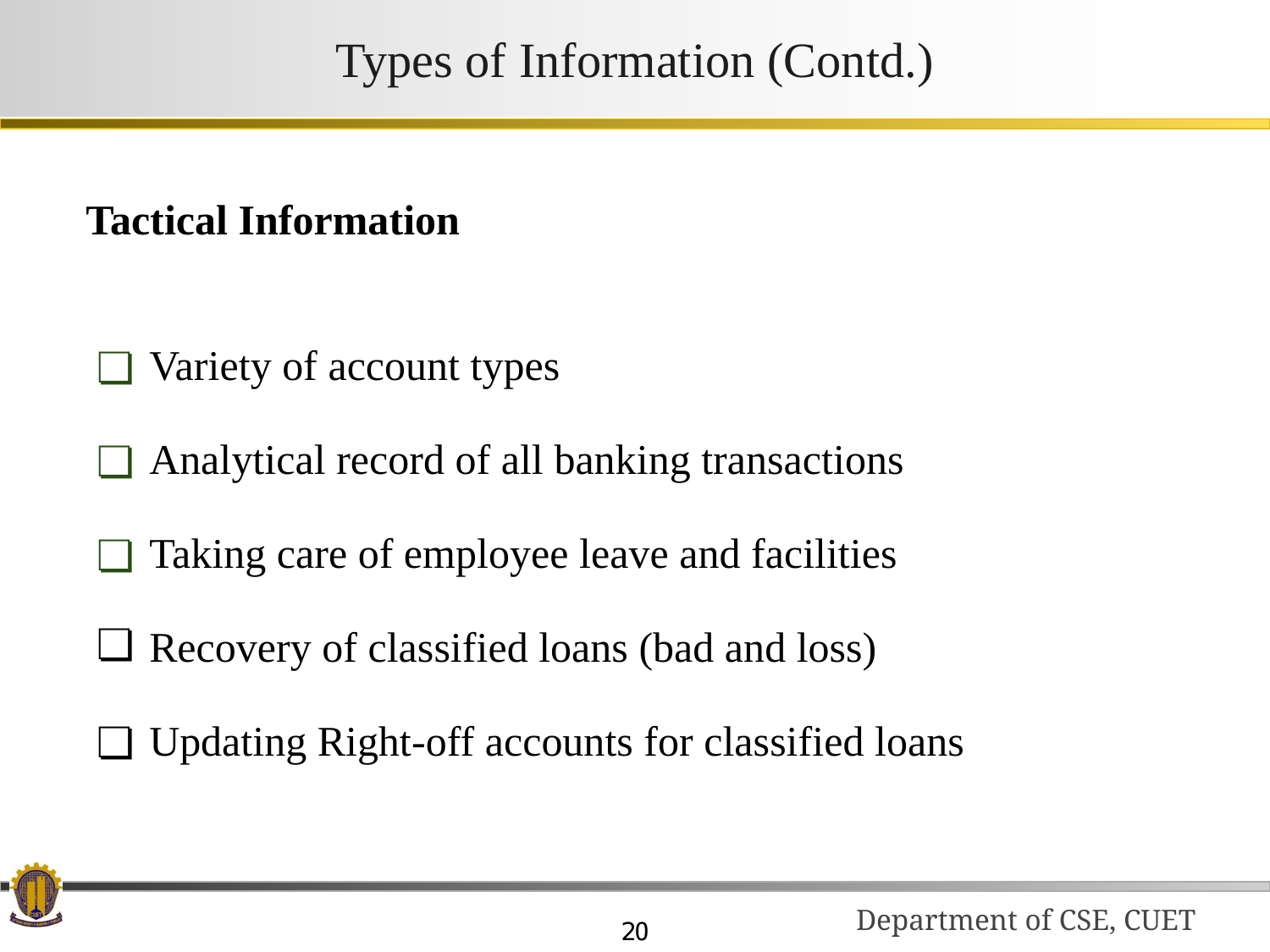

# Types of Information (Contd.)
Tactical Information

Variety of account types
Analytical record of all banking transactions
Taking care of employee leave and facilities
Recovery of classified loans (bad and loss)
Updating Right-off accounts for classified loans